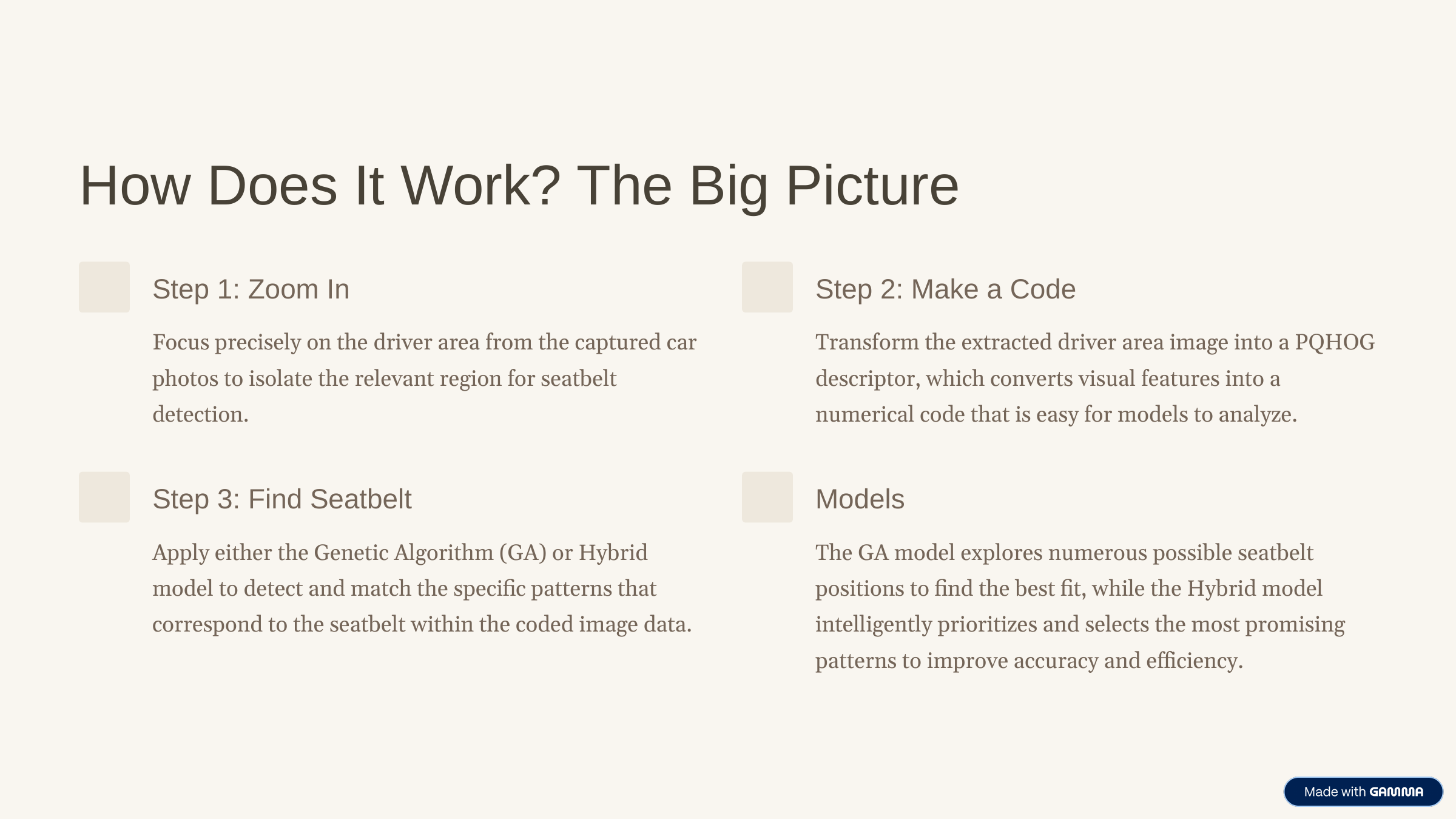

How Does It Work? The Big Picture

Step 1: Zoom In
Step 2: Make a Code
Focus precisely on the driver area from the captured car photos to isolate the relevant region for seatbelt detection.
Transform the extracted driver area image into a PQHOG descriptor, which converts visual features into a numerical code that is easy for models to analyze.

Step 3: Find Seatbelt
Models
Apply either the Genetic Algorithm (GA) or Hybrid model to detect and match the specific patterns that correspond to the seatbelt within the coded image data.
The GA model explores numerous possible seatbelt positions to find the best fit, while the Hybrid model intelligently prioritizes and selects the most promising patterns to improve accuracy and efficiency.